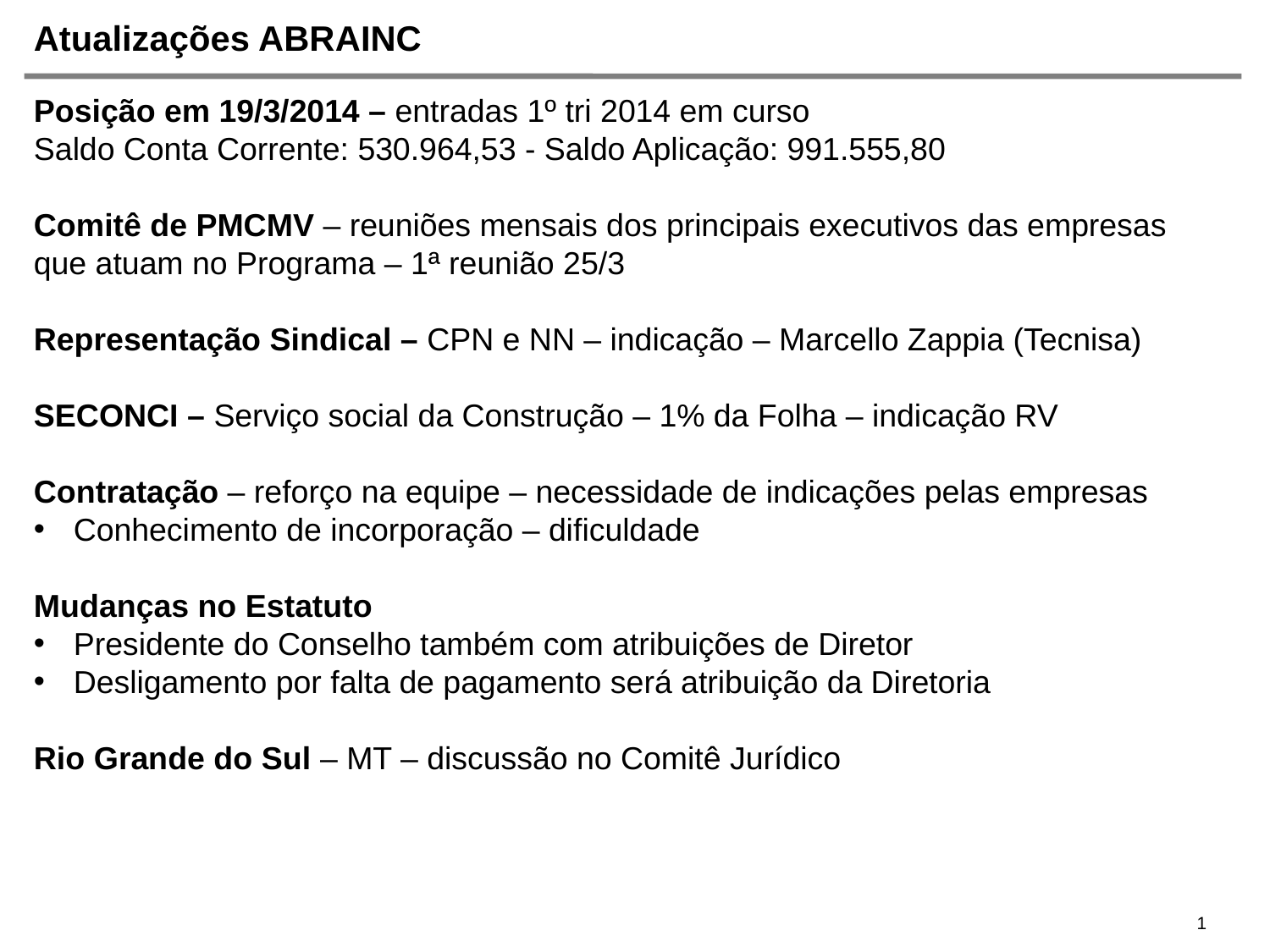

# Atualizações ABRAINC

Posição em 19/3/2014 – entradas 1º tri 2014 em curso
Saldo Conta Corrente: 530.964,53 - Saldo Aplicação: 991.555,80

Comitê de PMCMV – reuniões mensais dos principais executivos das empresas que atuam no Programa – 1ª reunião 25/3

Representação Sindical – CPN e NN – indicação – Marcello Zappia (Tecnisa)

SECONCI – Serviço social da Construção – 1% da Folha – indicação RV

Contratação – reforço na equipe – necessidade de indicações pelas empresas
Conhecimento de incorporação – dificuldade

Mudanças no Estatuto
Presidente do Conselho também com atribuições de Diretor
Desligamento por falta de pagamento será atribuição da Diretoria

Rio Grande do Sul – MT – discussão no Comitê Jurídico

1